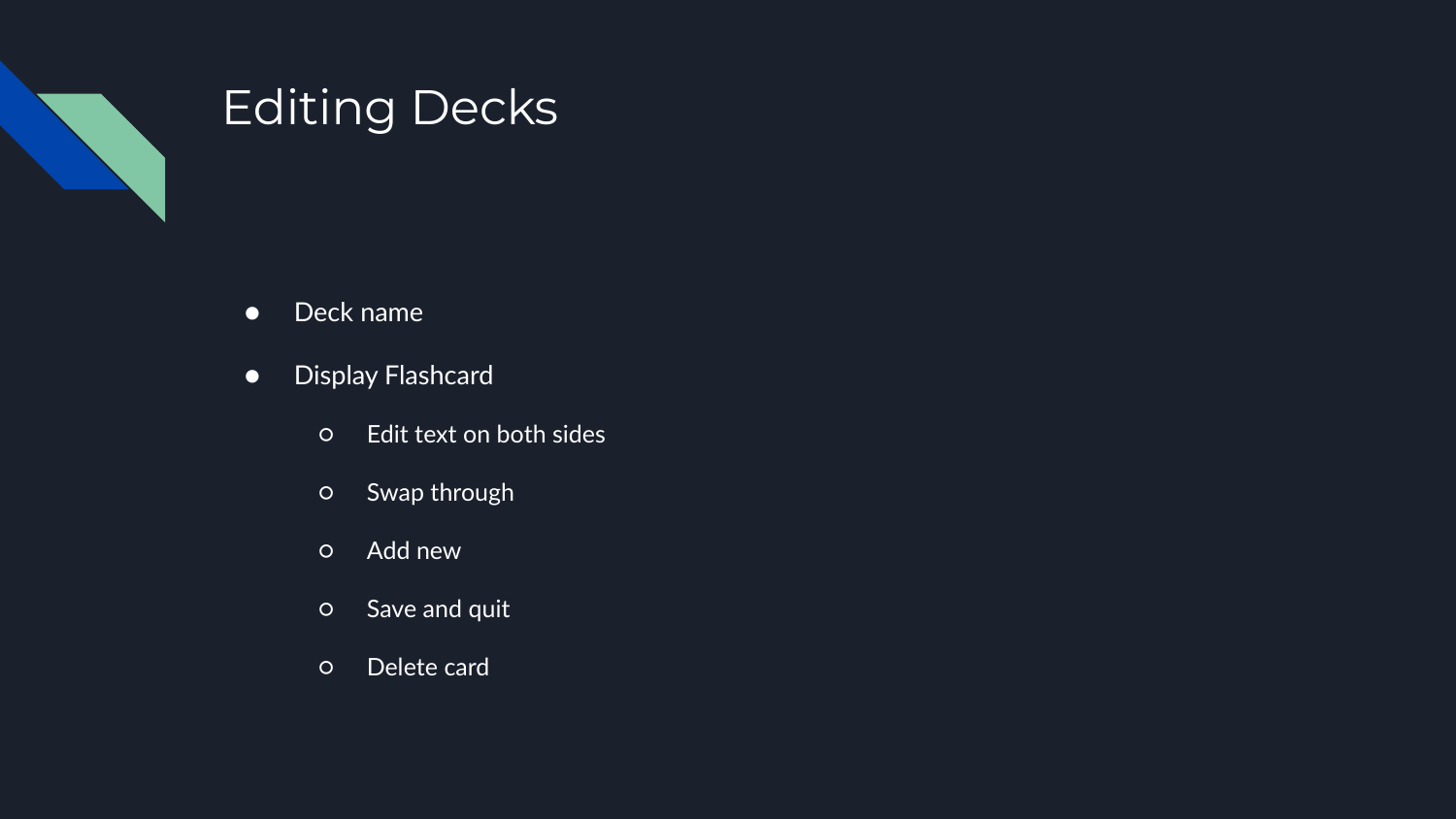

# Editing Decks
Deck name
Display Flashcard
Edit text on both sides
Swap through
Add new
Save and quit
Delete card